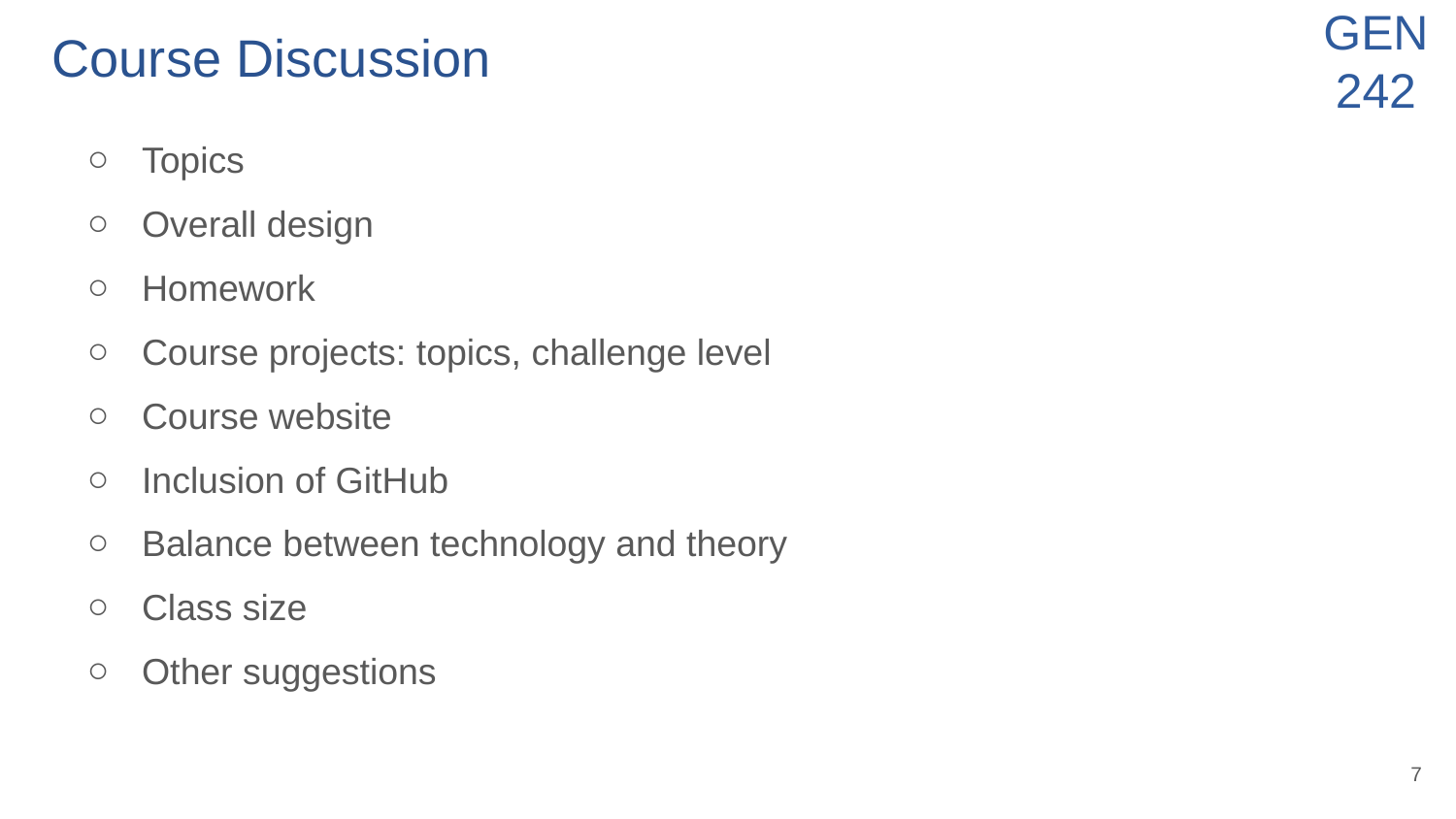

# Course Discussion
Topics
Overall design
Homework
Course projects: topics, challenge level
Course website
Inclusion of GitHub
Balance between technology and theory
Class size
Other suggestions

7